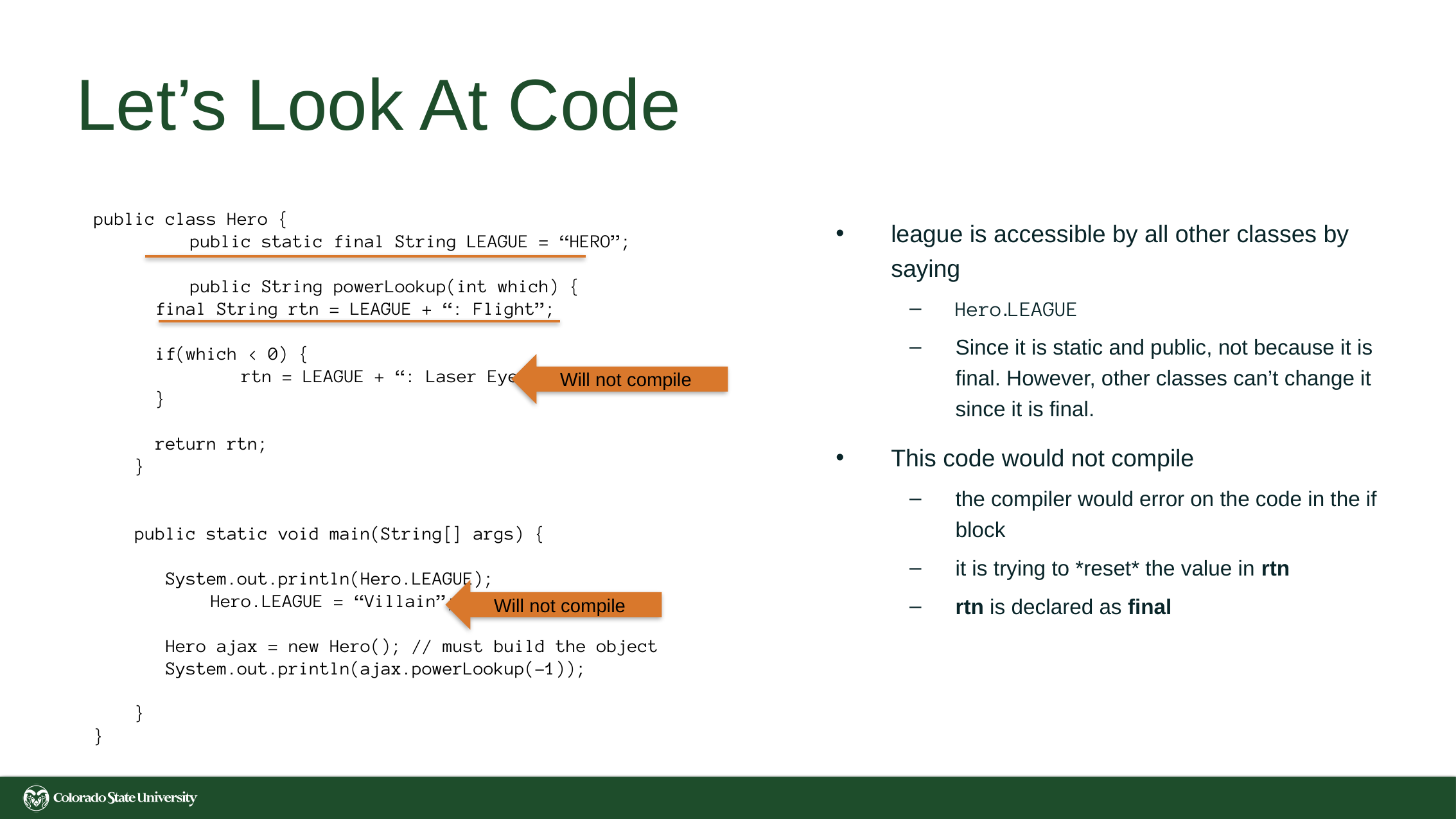

# Let’s Look At Code
public class Hero {
	public static final String LEAGUE = “HERO”;

	public String powerLookup(int which) {
      final String rtn = LEAGUE + “: Flight”;

      if(which < 0) {
	     rtn = LEAGUE + “: Laser Eyes”;
      }

      return rtn;
    }

    public static void main(String[] args) {

       System.out.println(Hero.LEAGUE);
	  Hero.LEAGUE = “Villain”;

       Hero ajax = new Hero(); // must build the object
       System.out.println(ajax.powerLookup(-1));

    }
}
league is accessible by all other classes by saying
Hero.LEAGUE
Since it is static and public, not because it is final. However, other classes can’t change it since it is final.
This code would not compile
the compiler would error on the code in the if block
it is trying to *reset* the value in rtn
rtn is declared as final
Will not compile
Will not compile